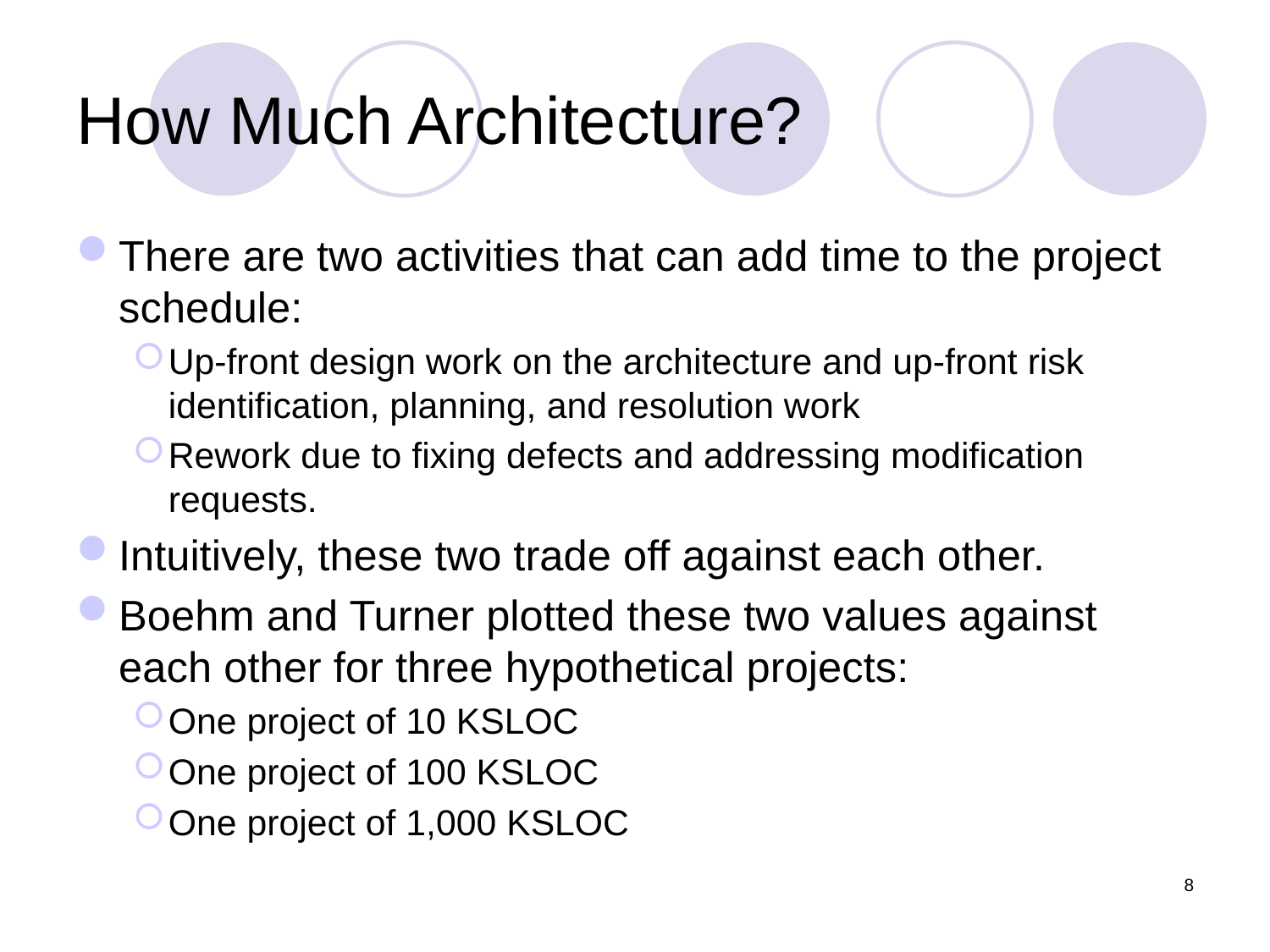

# How Much Architecture?
There are two activities that can add time to the project schedule:
Up-front design work on the architecture and up-front risk identification, planning, and resolution work
Rework due to fixing defects and addressing modification requests.
Intuitively, these two trade off against each other.
Boehm and Turner plotted these two values against each other for three hypothetical projects:
One project of 10 KSLOC
One project of 100 KSLOC
One project of 1,000 KSLOC
8